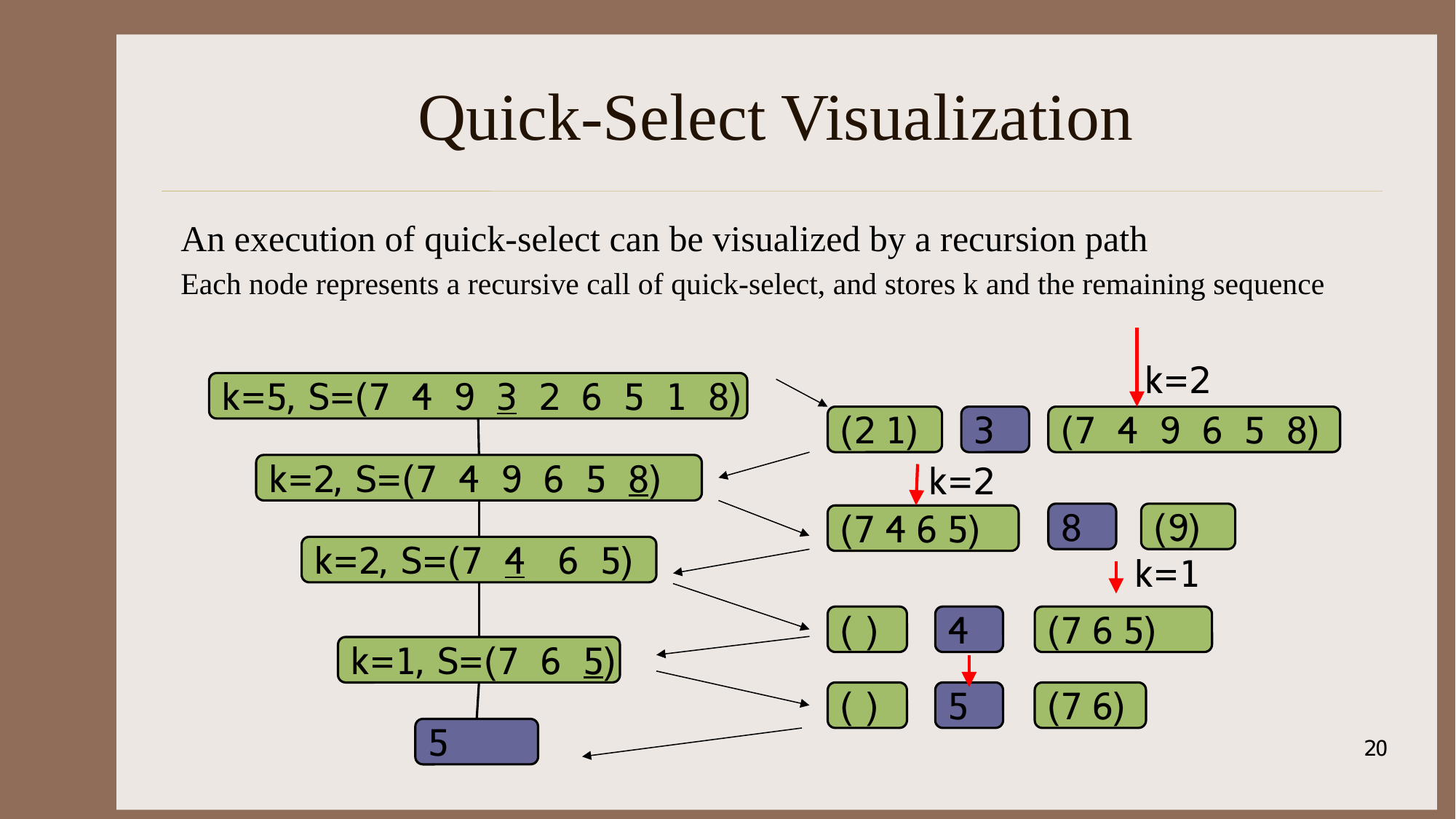

# Quick-Select Visualization
An execution of quick-select can be visualized by a recursion path
Each node represents a recursive call of quick-select, and stores k and the remaining sequence
k=2
k=5, S=(7  4  9  3  2  6  5  1  8)
(2 1)
3
(7  4  9  6  5  8)
k=2
k=2, S=(7  4  9  6  5  8)
8
(9)
(7 4 6 5)
k=2, S=(7  4   6  5)
k=1
( )
4
(7 6 5)
k=1, S=(7  6  5)
( )
5
(7 6)
5
20